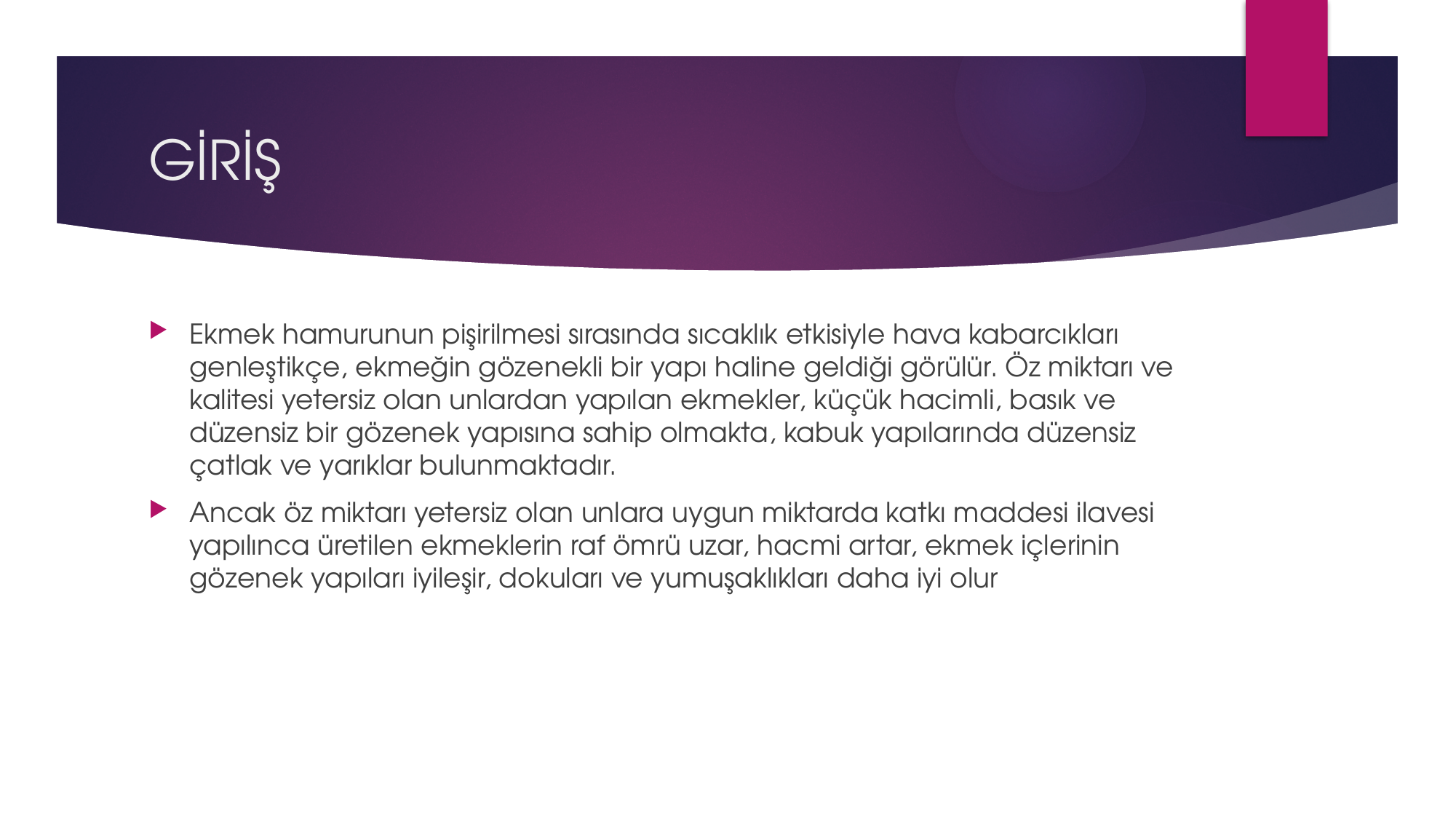

# GİRİŞ
Ekmek hamurunun pişirilmesi sırasında sıcaklık etkisiyle hava kabarcıkları genleştikçe, ekmeğin gözenekli bir yapı haline geldiği görülür. Öz miktarı ve kalitesi yetersiz olan unlardan yapılan ekmekler, küçük hacimli, basık ve düzensiz bir gözenek yapısına sahip olmakta, kabuk yapılarında düzensiz çatlak ve yarıklar bulunmaktadır.
Ancak öz miktarı yetersiz olan unlara uygun miktarda katkı maddesi ilavesi yapılınca üretilen ekmeklerin raf ömrü uzar, hacmi artar, ekmek içlerinin gözenek yapıları iyileşir, dokuları ve yumuşaklıkları daha iyi olur